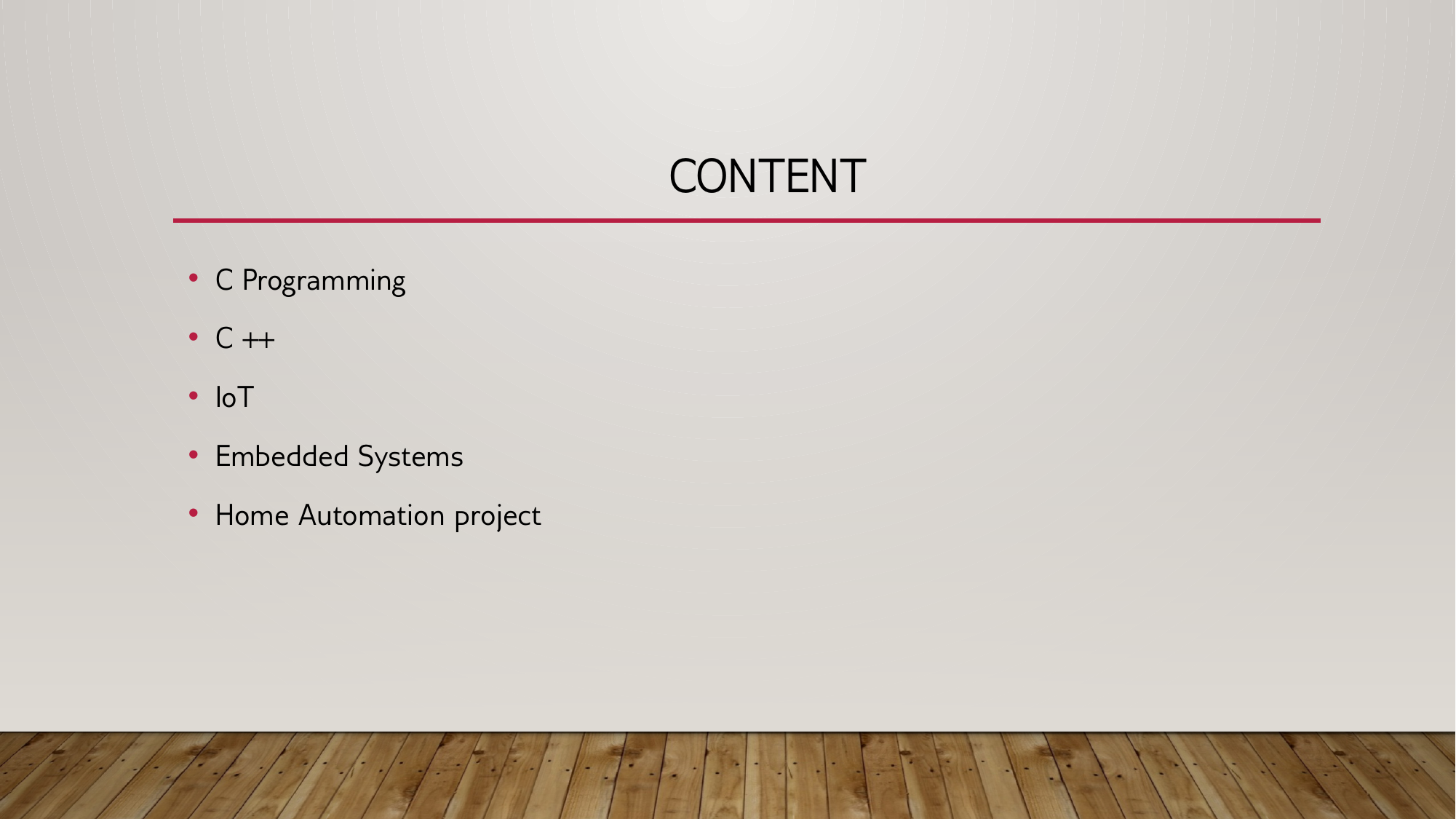

# Content
C Programming
C ++
IoT
Embedded Systems
Home Automation project